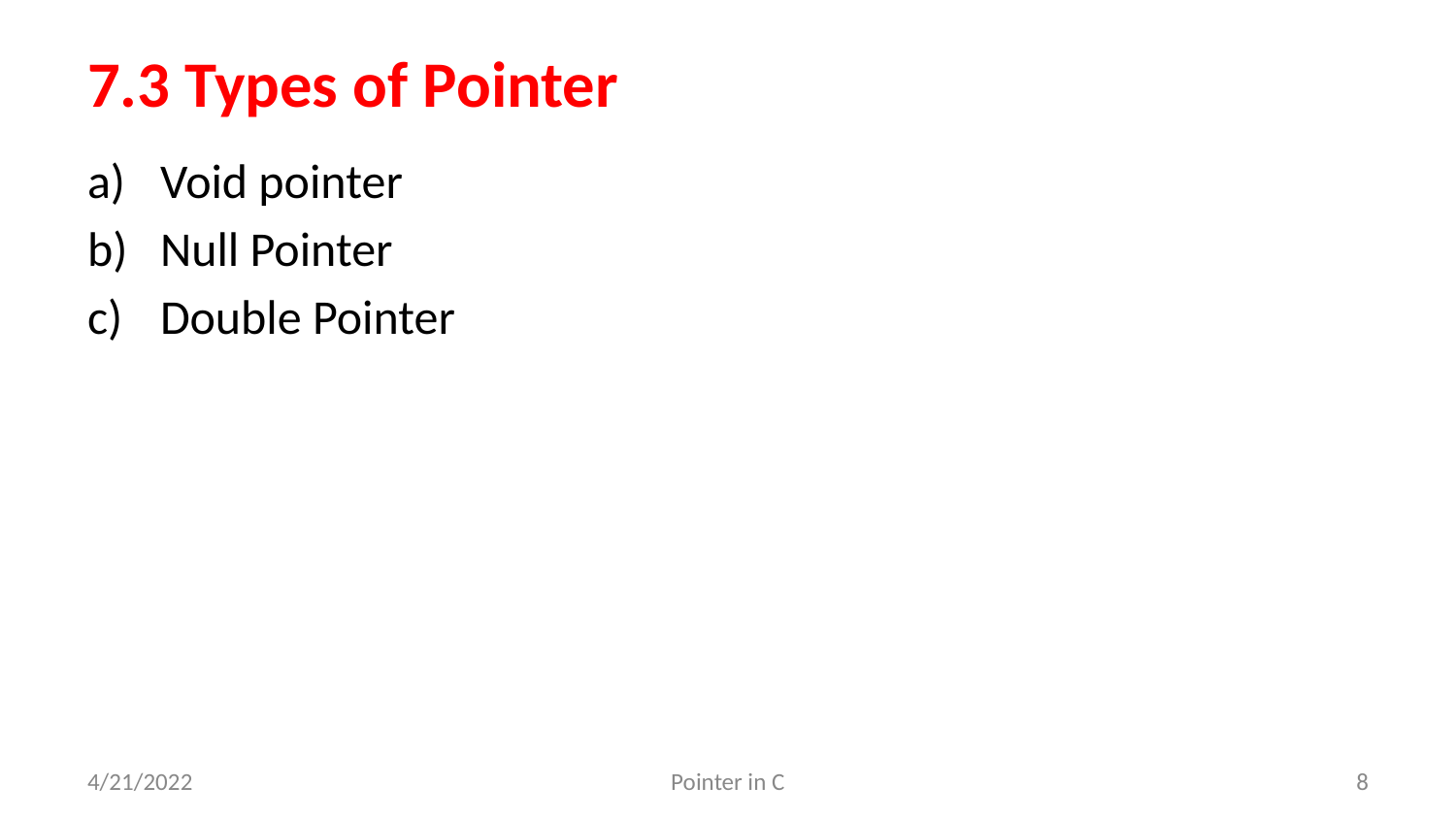

# 7.3 Types of Pointer
Void pointer
Null Pointer
Double Pointer
4/21/2022
Pointer in C
8